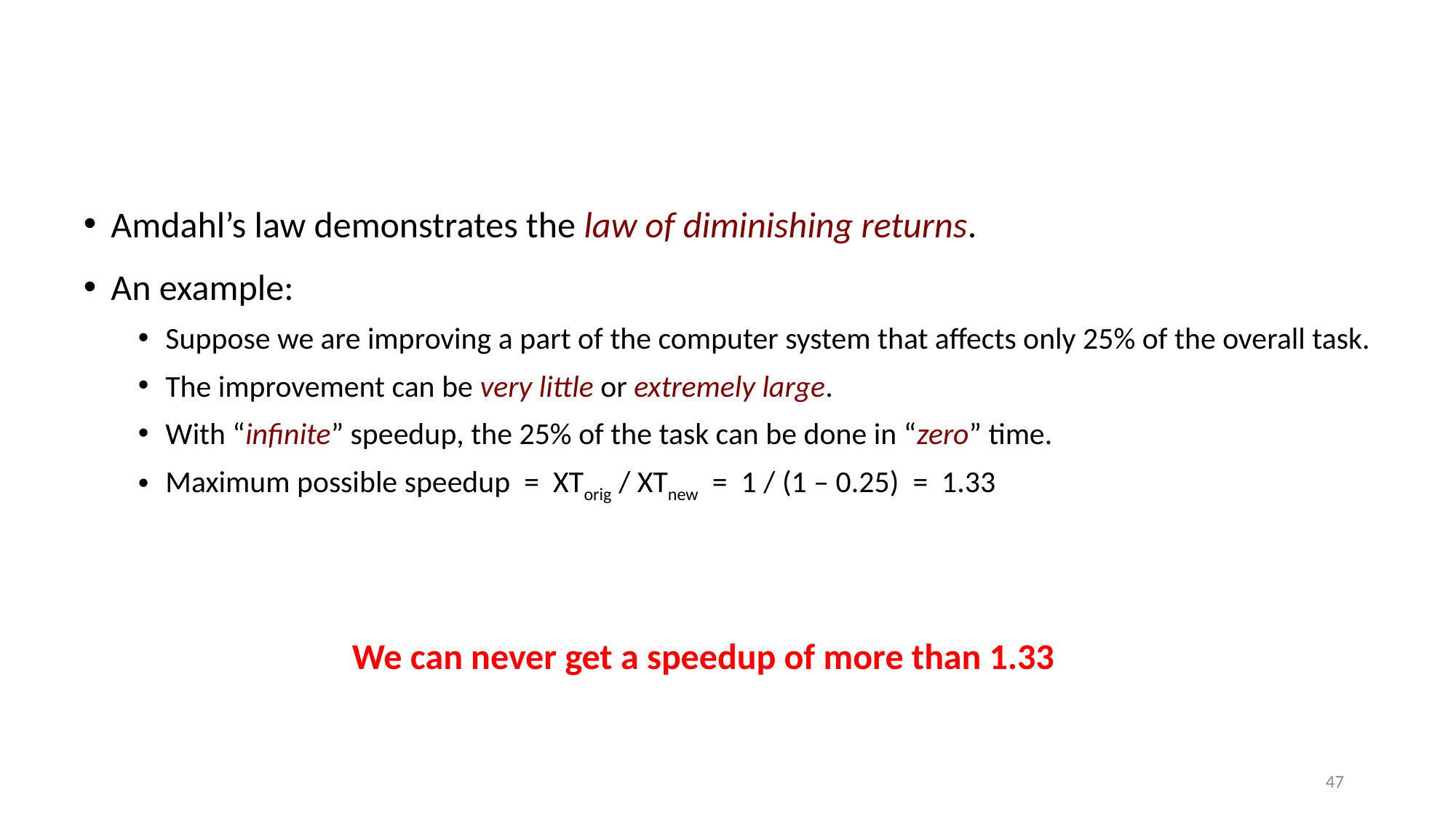

#
Amdahl’s law demonstrates the law of diminishing returns.
An example:
Suppose we are improving a part of the computer system that affects only 25% of the overall task.
The improvement can be very little or extremely large.
With “infinite” speedup, the 25% of the task can be done in “zero” time.
Maximum possible speedup  =  XTorig / XTnew  =  1 / (1 – 0.25)  =  1.33
We can never get a speedup of more than 1.33
47